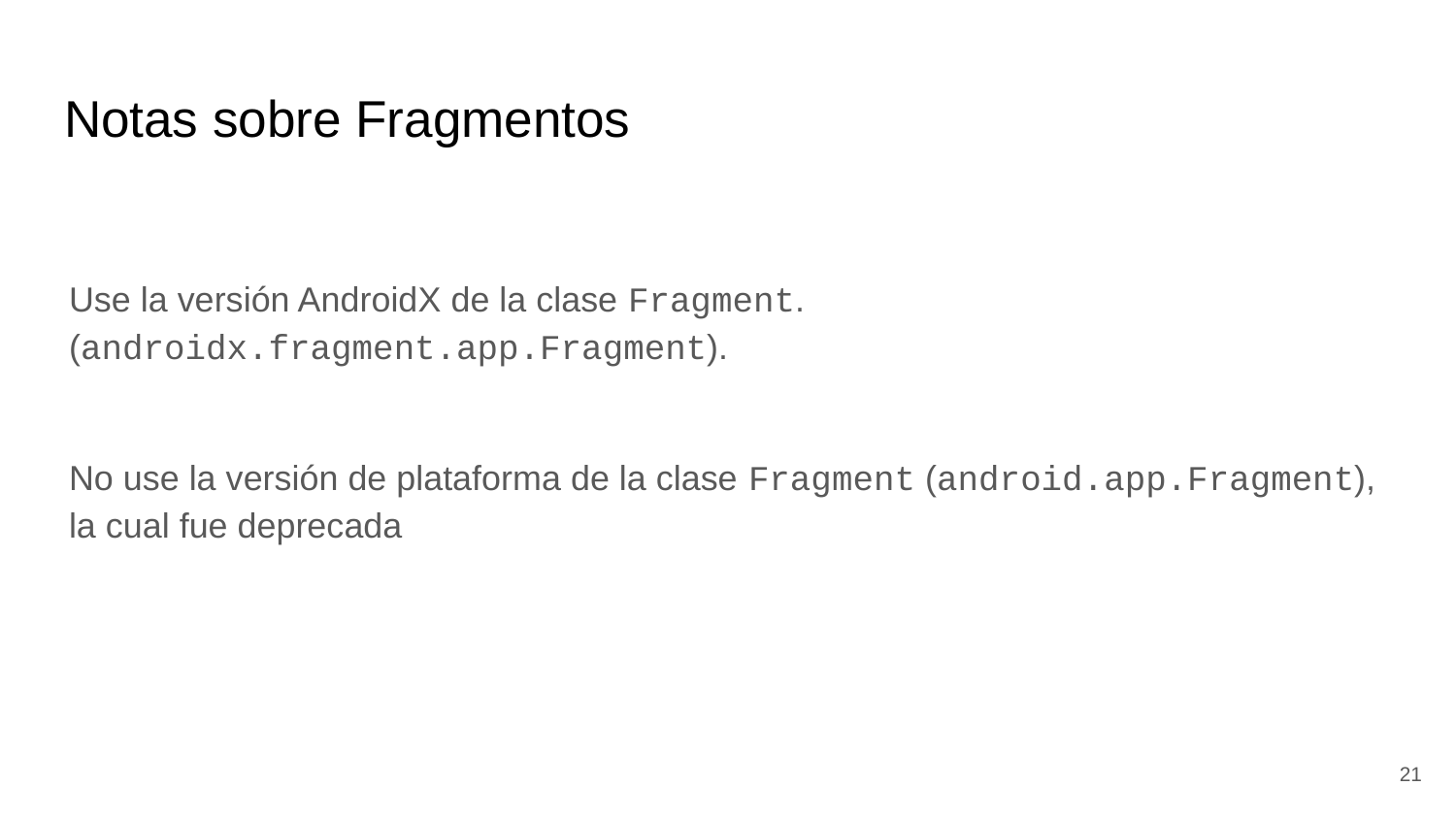

# Notas sobre Fragmentos
Use la versión AndroidX de la clase Fragment. (androidx.fragment.app.Fragment).

No use la versión de plataforma de la clase Fragment (android.app.Fragment), la cual fue deprecada
21